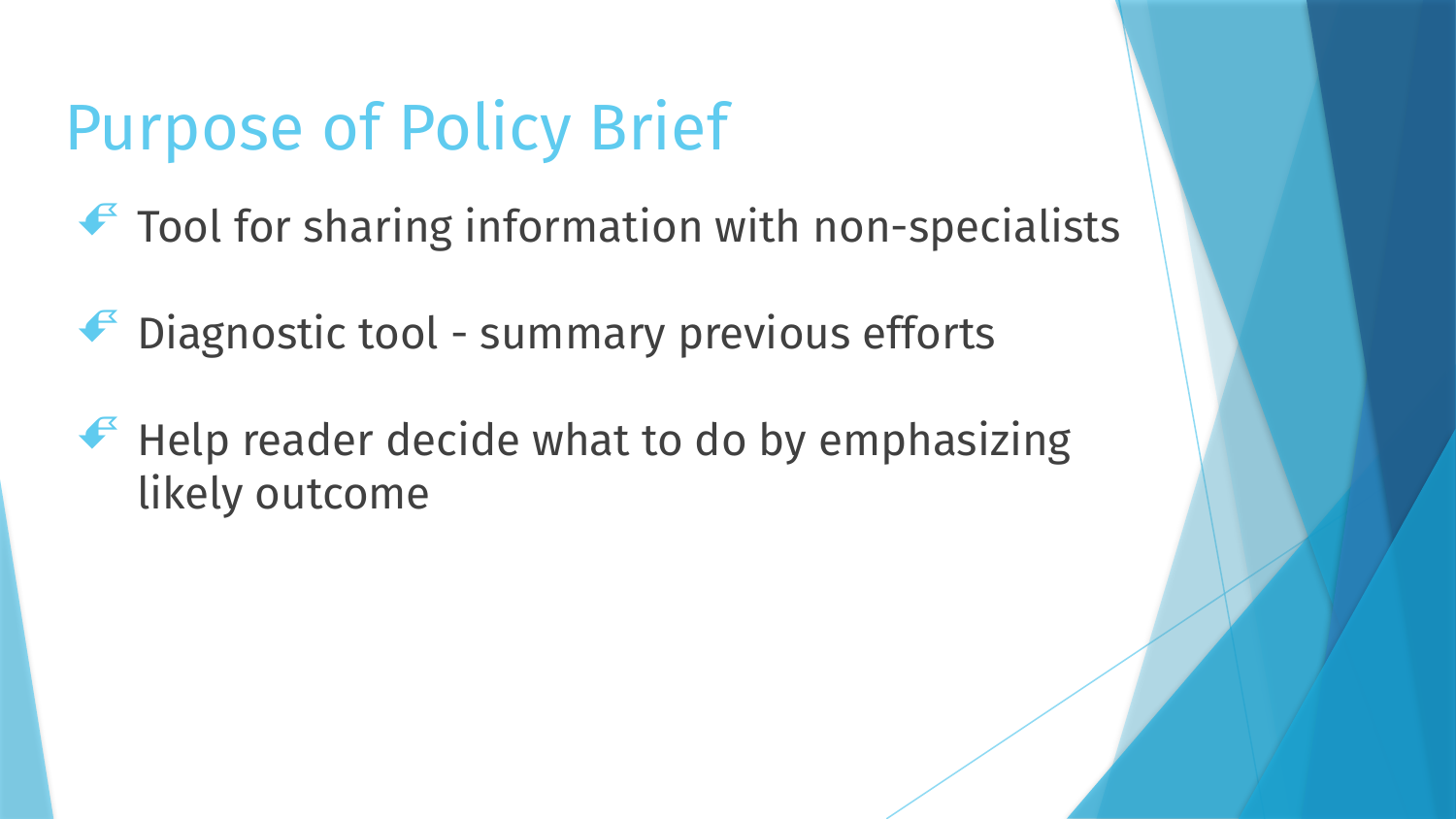

# Purpose of Policy Brief
Tool for sharing information with non-specialists

Diagnostic tool - summary previous efforts

Help reader decide what to do by emphasizing likely outcome